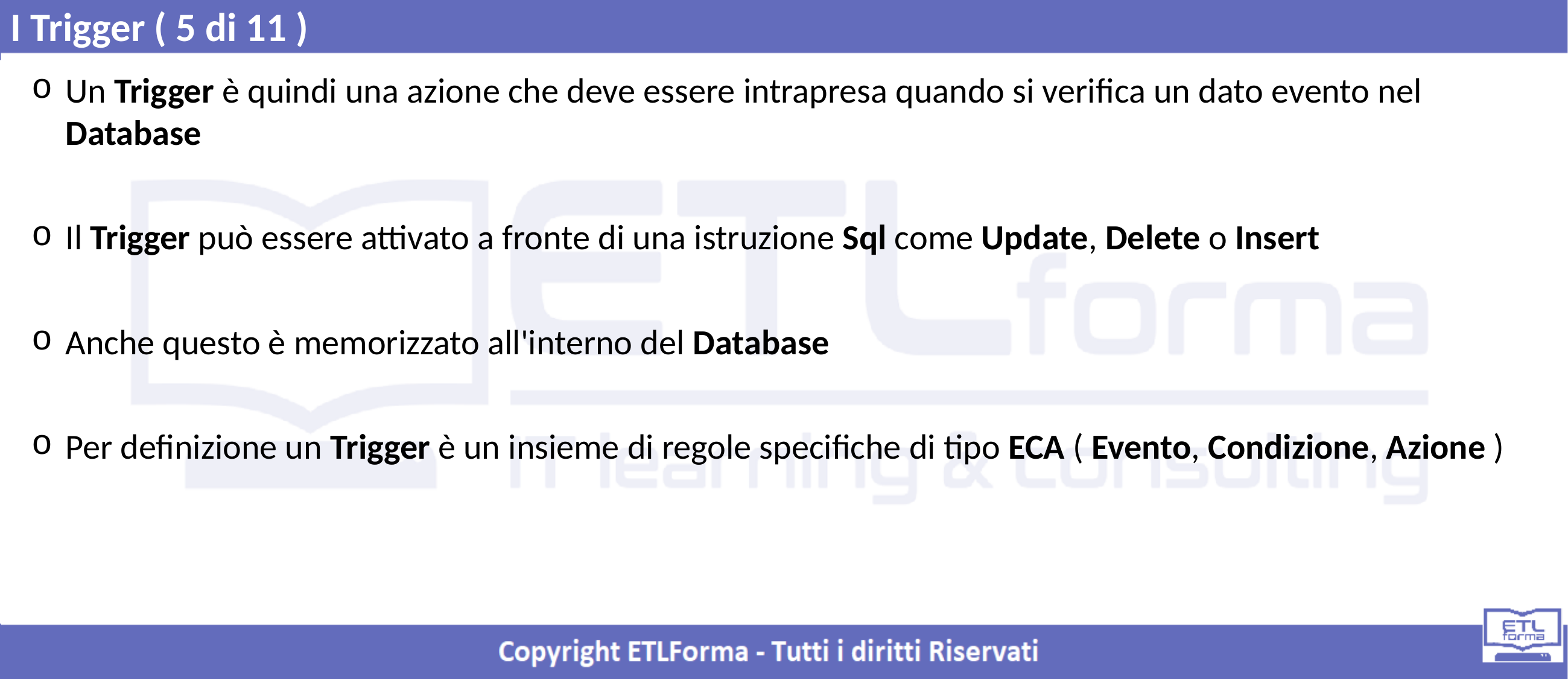

I Trigger ( 5 di 11 )
Un Trigger è quindi una azione che deve essere intrapresa quando si verifica un dato evento nel Database

Il Trigger può essere attivato a fronte di una istruzione Sql come Update, Delete o Insert

Anche questo è memorizzato all'interno del Database

Per definizione un Trigger è un insieme di regole specifiche di tipo ECA ( Evento, Condizione, Azione )